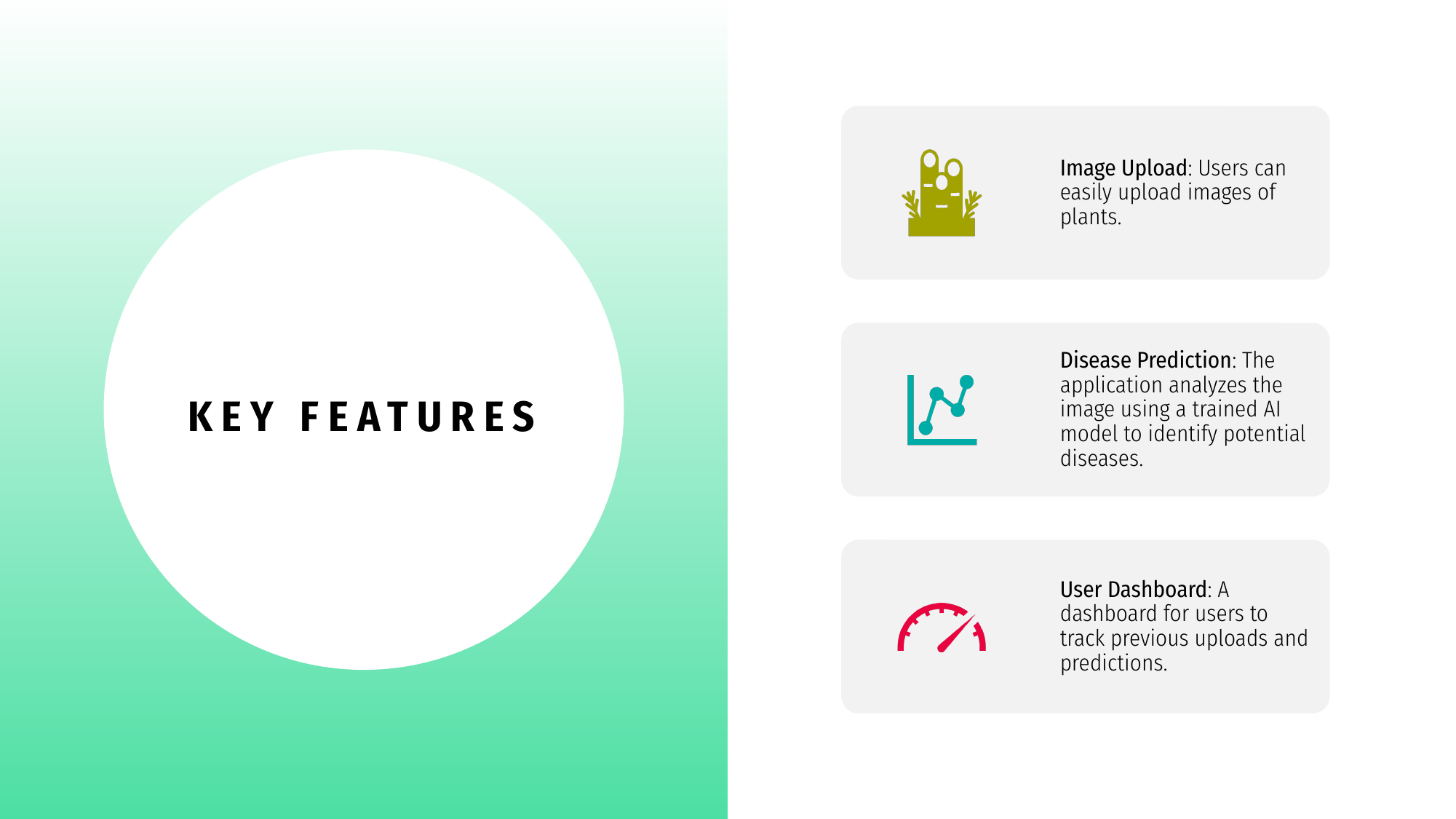

Image Upload: Users can easily upload images of plants.
Disease Prediction: The application analyzes the image using a trained AI model to identify potential diseases.
User Dashboard: A dashboard for users to track previous uploads and predictions.

# Key Features